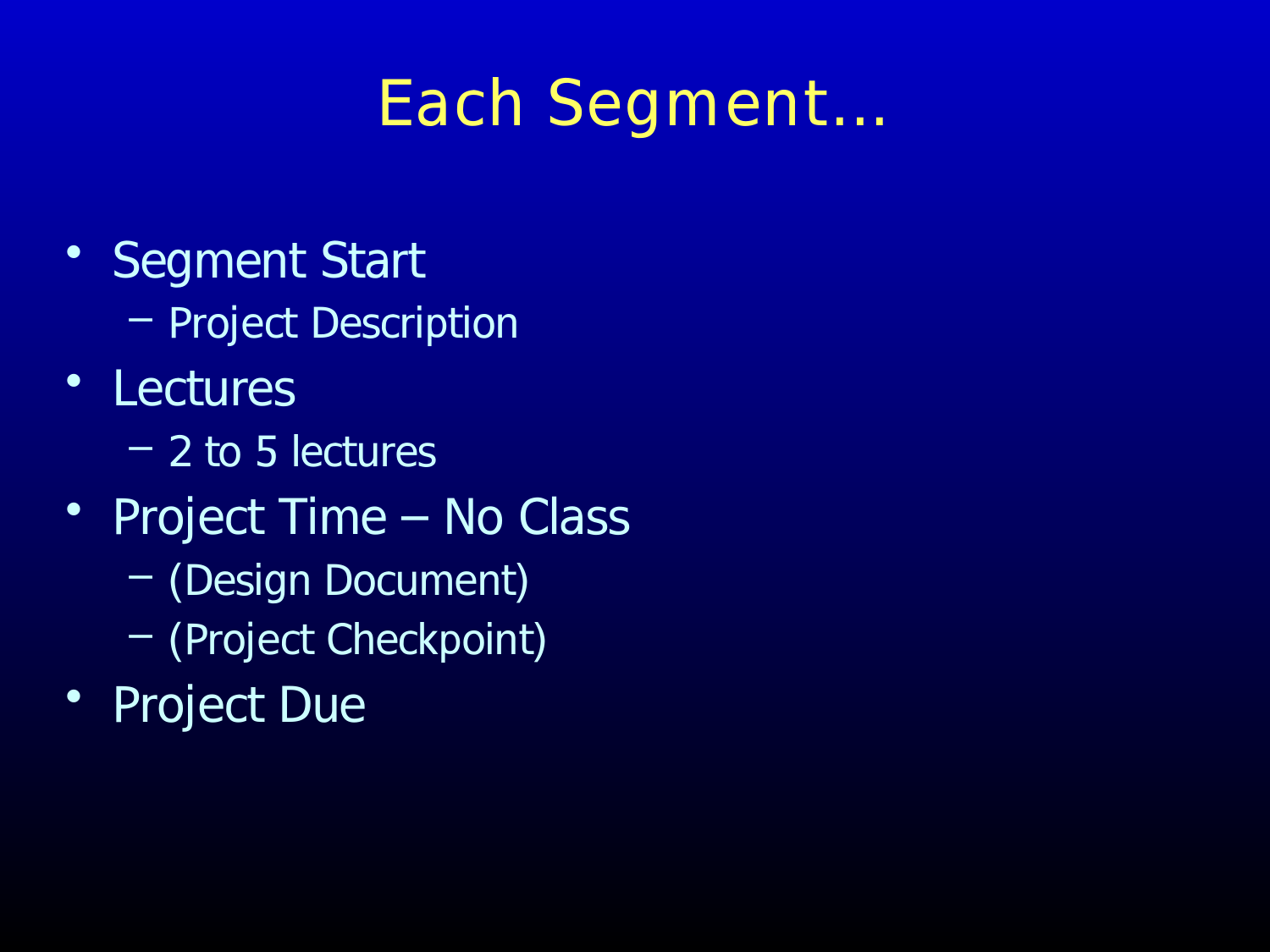

# Each Segment...
Segment Start
Project Description
Lectures
2 to 5 lectures
Project Time – No Class
(Design Document)
(Project Checkpoint)
Project Due